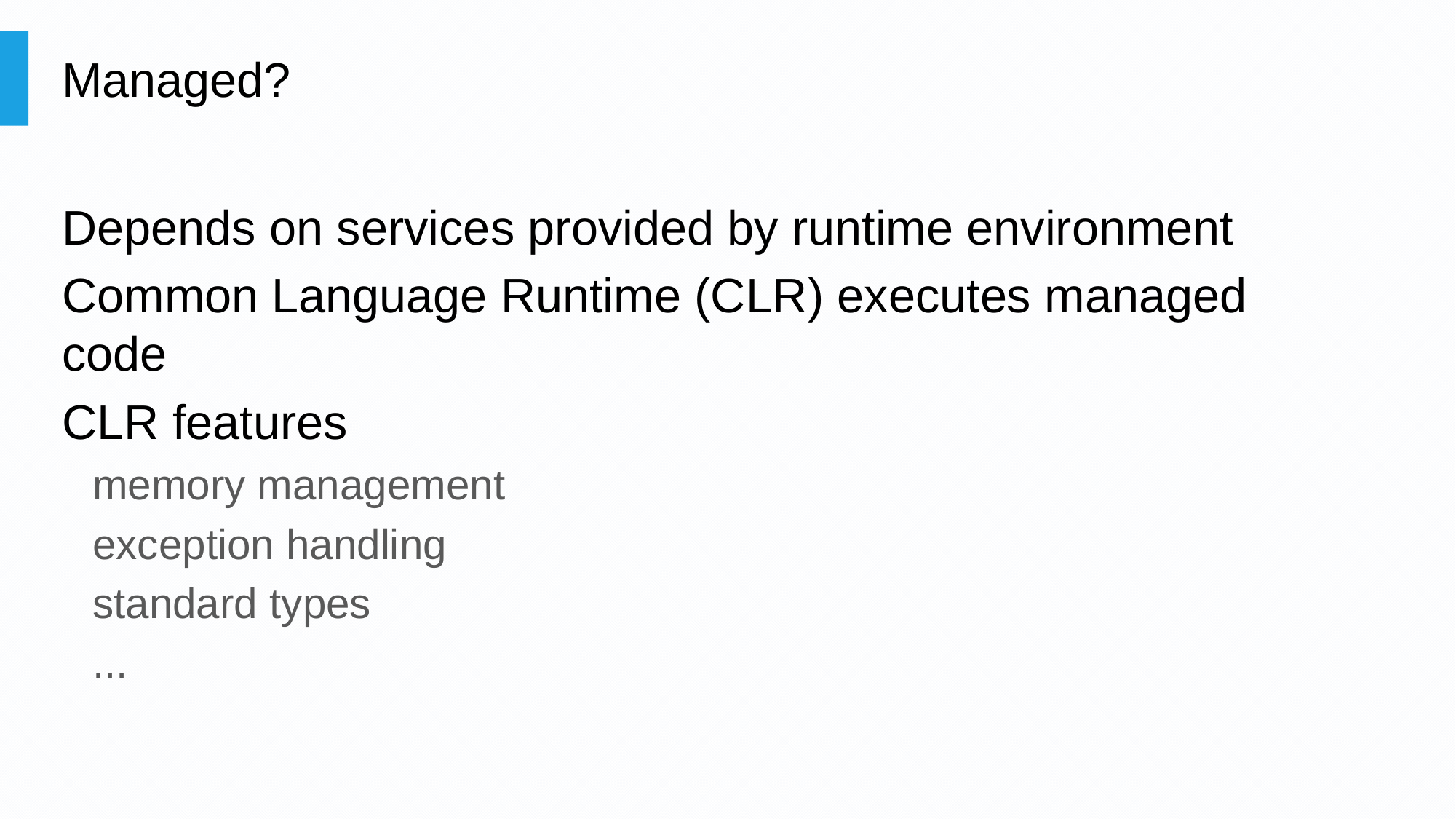

# Managed?
Depends on services provided by runtime environment
Common Language Runtime (CLR) executes managed code
CLR features
memory management
exception handling
standard types
...